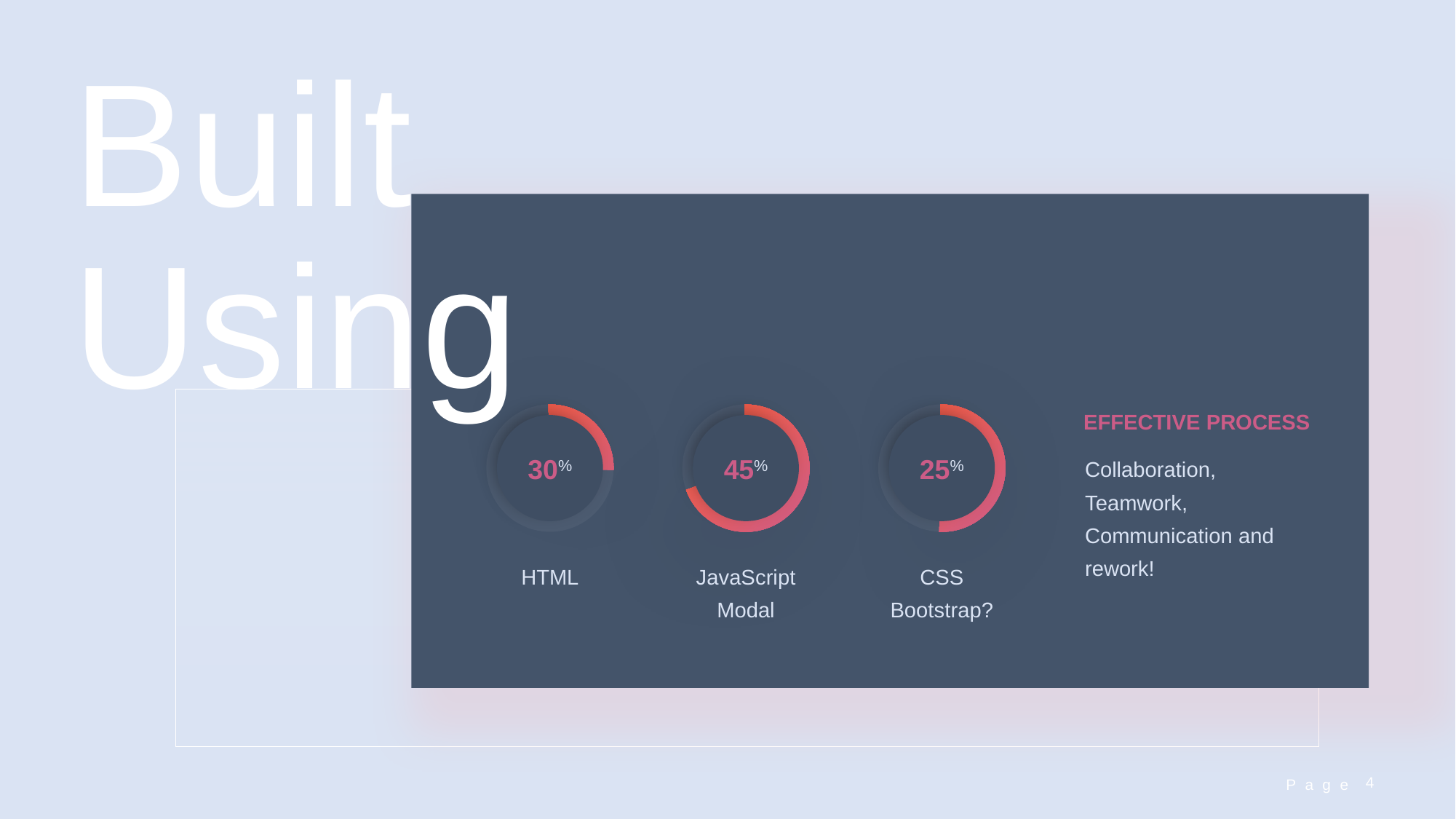

Built Using

EFFECTIVE PROCESS
Collaboration, Teamwork, Communication and rework!

30%
45%
25%
HTML

JavaScript
Modal
CSS
Bootstrap?
4
Page